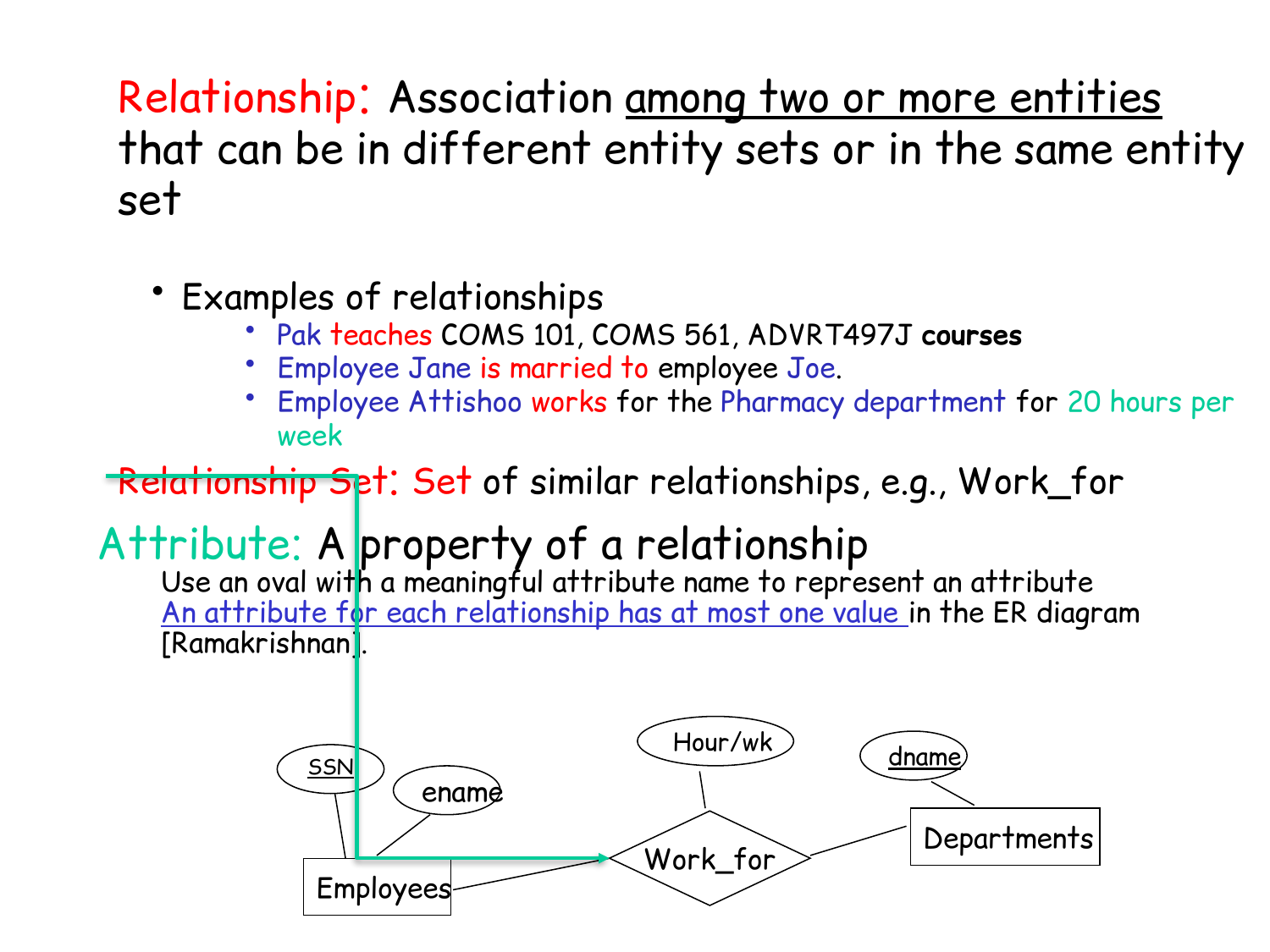

Relationship: Association among two or more entities that can be in different entity sets or in the same entity set

Examples of relationships
Pak teaches COMS 101, COMS 561, ADVRT497J courses
Employee Jane is married to employee Joe.
Employee Attishoo works for the Pharmacy department for 20 hours per week
Relationship Set: Set of similar relationships, e.g., Work_for
Attribute: A property of a relationship
Use an oval with a meaningful attribute name to represent an attribute
An attribute for each relationship has at most one value in the ER diagram [Ramakrishnan].
Hour/wk
dname

SSN
ename

Departments
Work_for

Employees